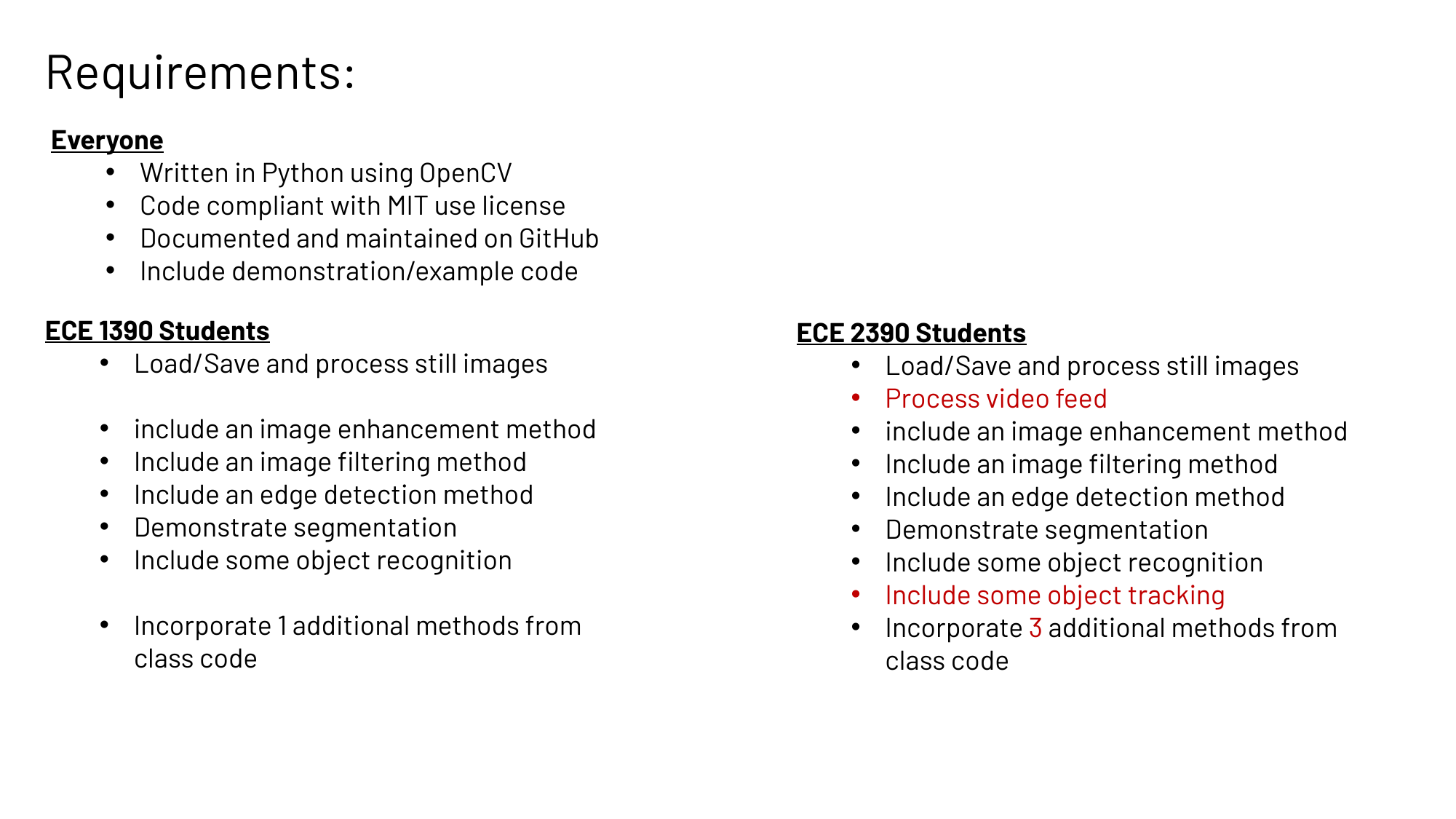

Requirements:
Everyone
Written in Python using OpenCV
Code compliant with MIT use license
Documented and maintained on GitHub
Include demonstration/example code
ECE 1390 Students
Load/Save and process still images

include an image enhancement method
Include an image filtering method
Include an edge detection method
Demonstrate segmentation
Include some object recognition

Incorporate 1 additional methods from class code

ECE 2390 Students
Load/Save and process still images
Process video feed
include an image enhancement method
Include an image filtering method
Include an edge detection method
Demonstrate segmentation
Include some object recognition
Include some object tracking
Incorporate 3 additional methods from class code